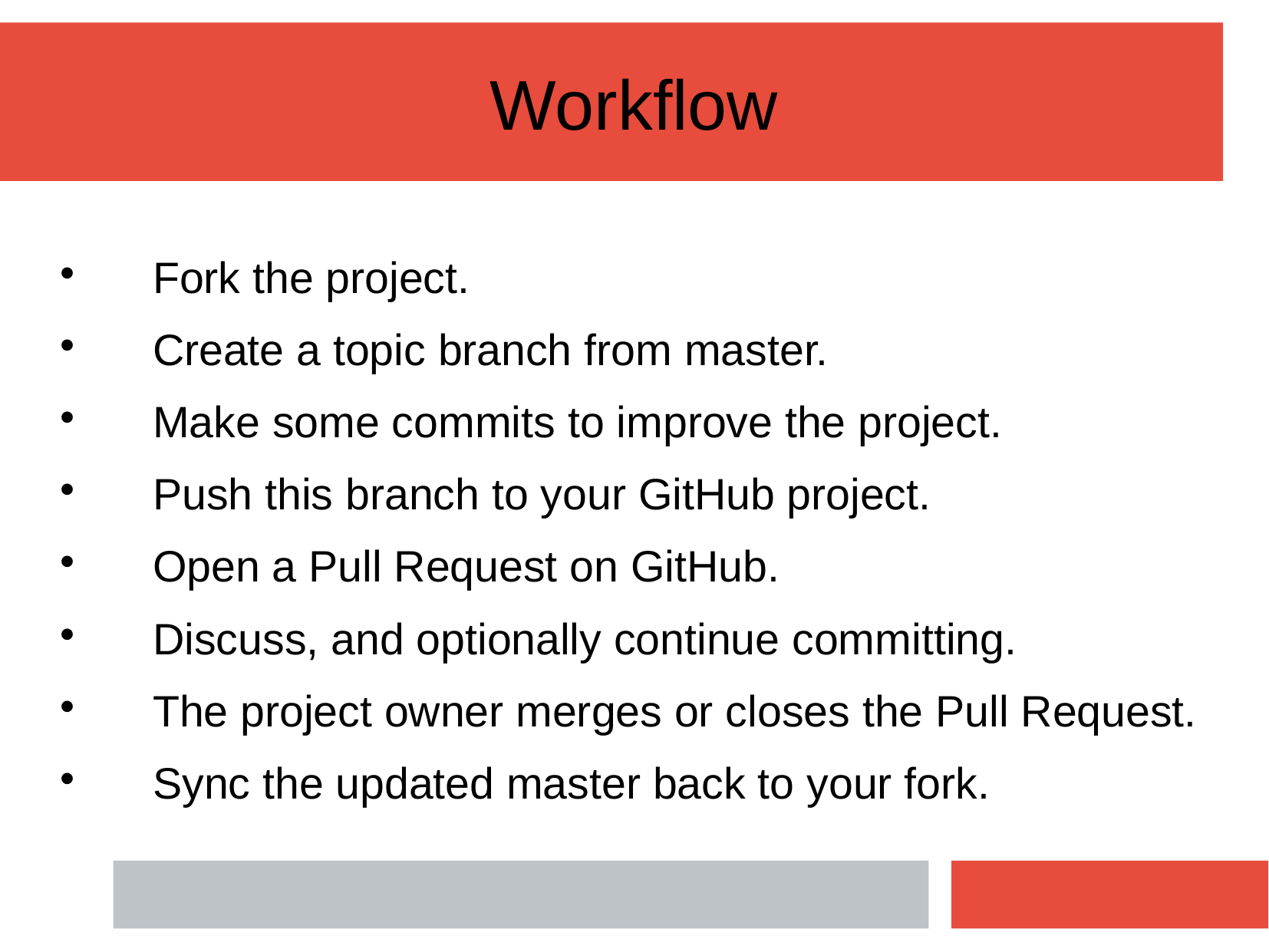

Workflow
    Fork the project.
    Create a topic branch from master.
    Make some commits to improve the project.
    Push this branch to your GitHub project.
    Open a Pull Request on GitHub.
    Discuss, and optionally continue committing.
    The project owner merges or closes the Pull Request.
    Sync the updated master back to your fork.